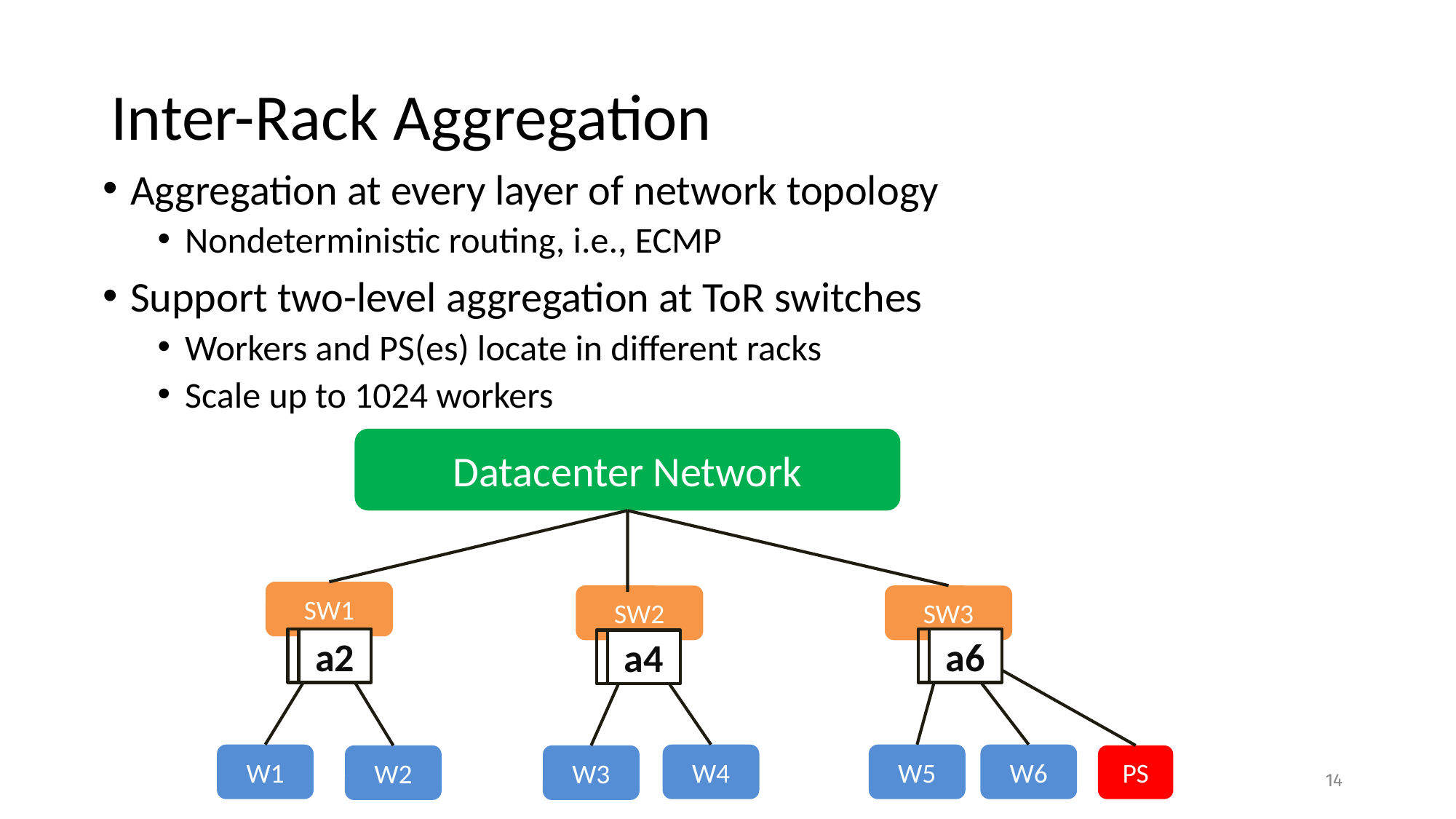

# Inter-Rack Aggregation
Aggregation at every layer of network topology
Nondeterministic routing, i.e., ECMP
Support two-level aggregation at ToR switches
Workers and PS(es) locate in different racks
Scale up to 1024 workers

Datacenter Network
SW1
SW2
SW3
a2
a6

a4

W6
W1
W5
W4
PS
W3
W2
14